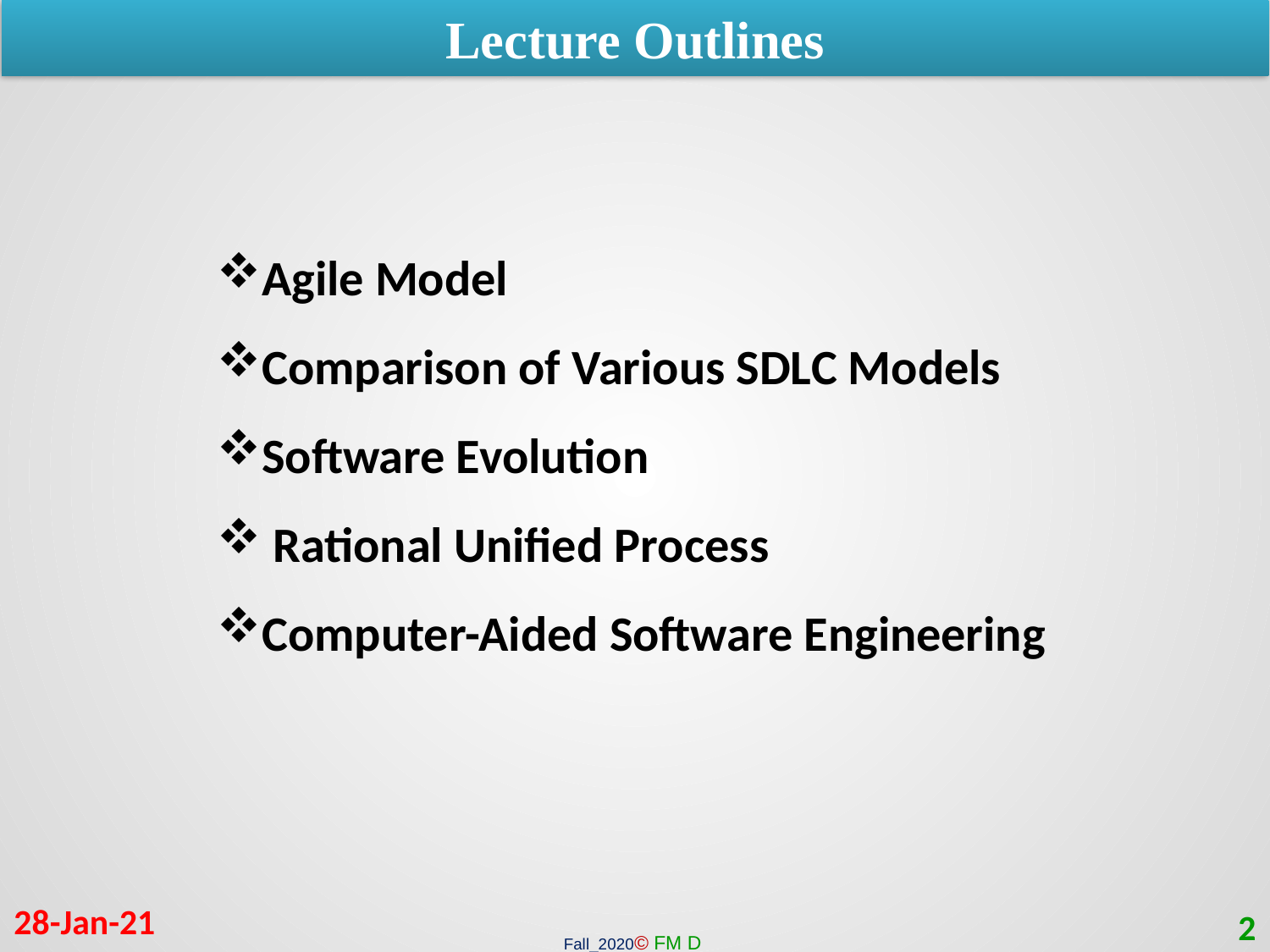

Lecture Outlines

Agile Model
Comparison of Various SDLC Models
Software Evolution
 Rational Unified Process
Computer-Aided Software Engineering
28-Jan-21
2